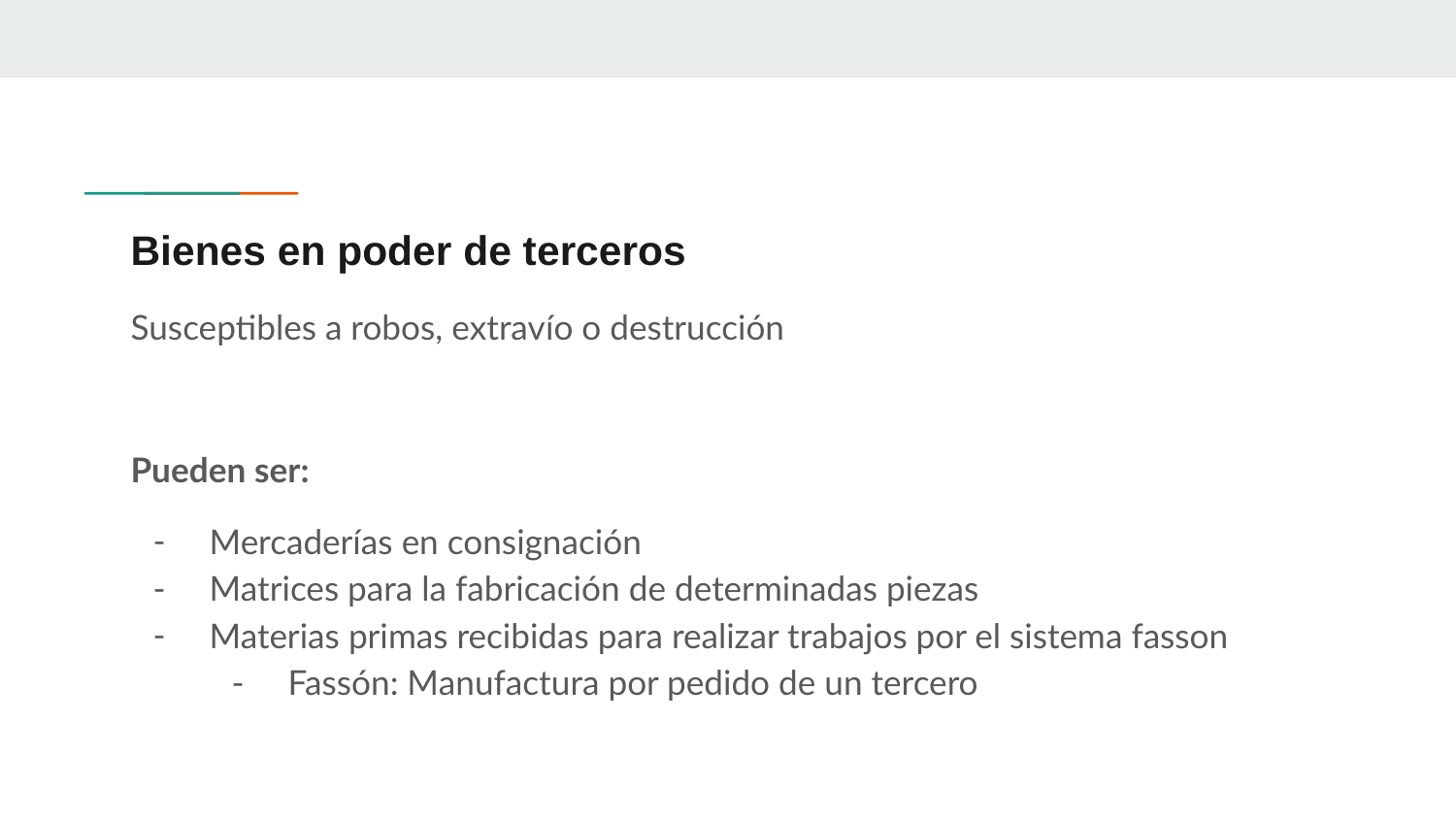

# Bienes en poder de terceros
Susceptibles a robos, extravío o destrucción

Pueden ser:
Mercaderías en consignación
Matrices para la fabricación de determinadas piezas
Materias primas recibidas para realizar trabajos por el sistema fasson
Fassón: Manufactura por pedido de un tercero